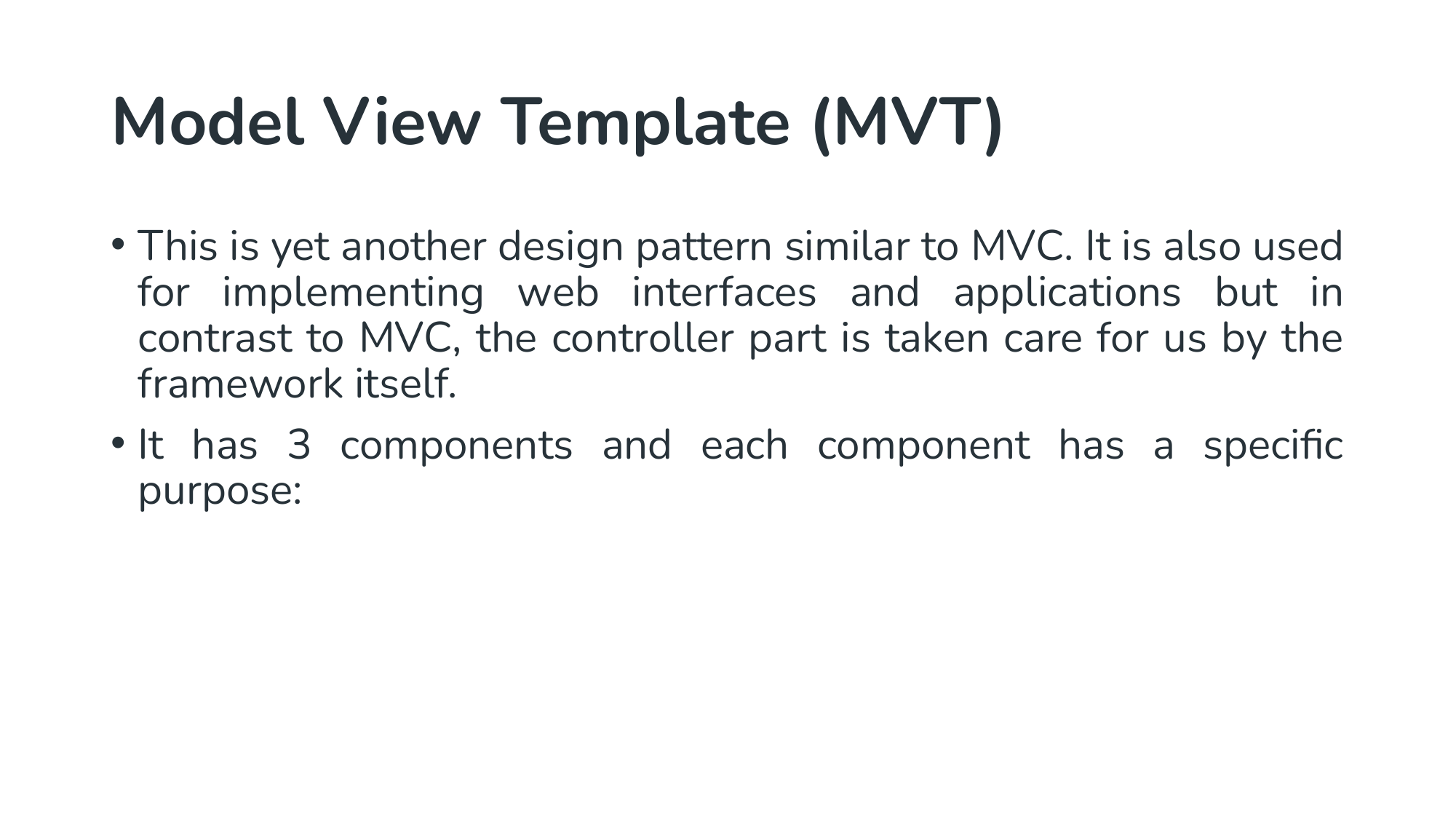

# Model View Template (MVT)
This is yet another design pattern similar to MVC. It is also used for implementing web interfaces and applications but in contrast to MVC, the controller part is taken care for us by the framework itself.
It has 3 components and each component has a specific purpose: